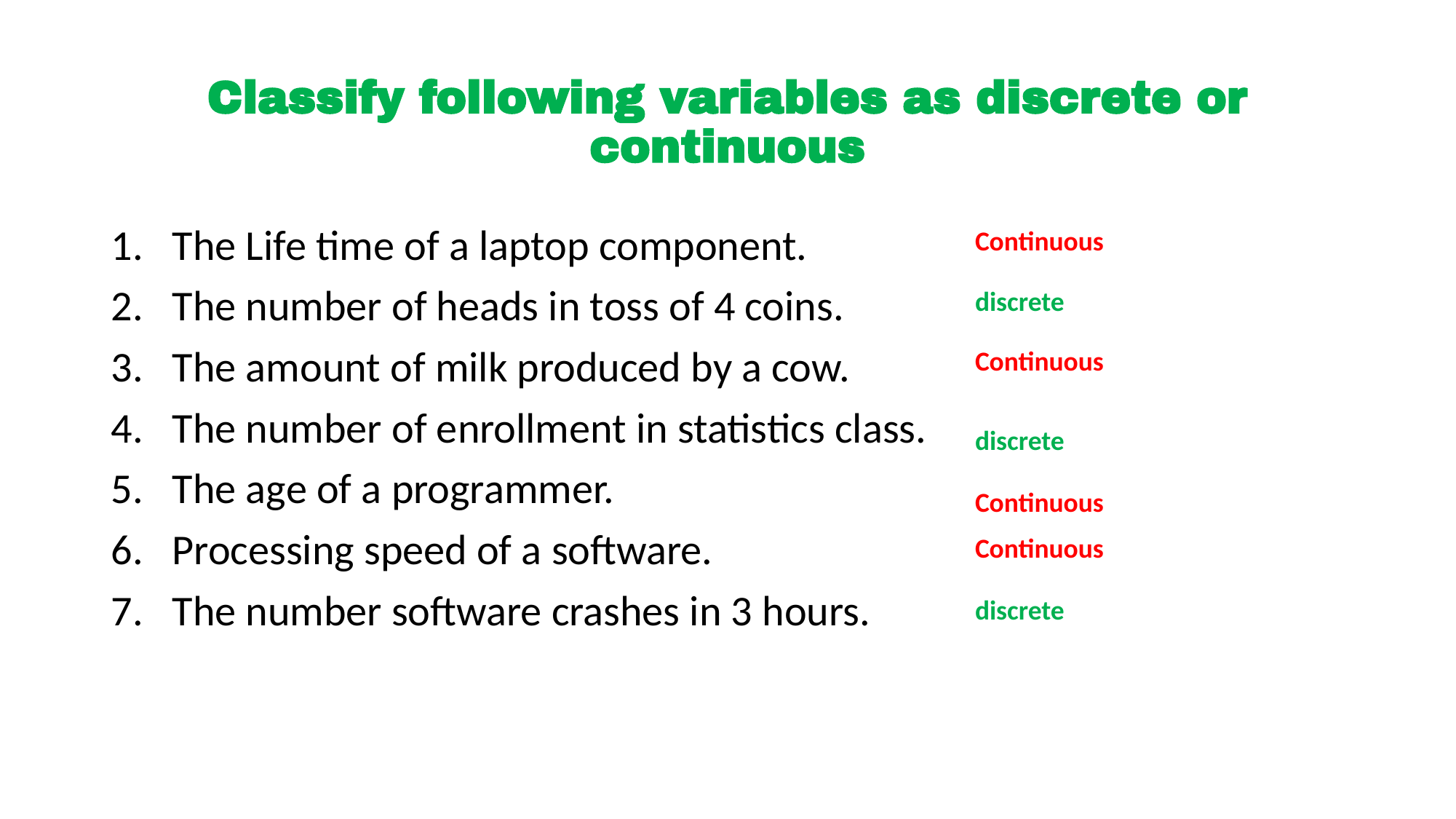

# Classify following variables as discrete or continuous
The Life time of a laptop component.
The number of heads in toss of 4 coins.
The amount of milk produced by a cow.
The number of enrollment in statistics class.
The age of a programmer.
Processing speed of a software.
The number software crashes in 3 hours.
Continuous
discrete
Continuous
discrete
Continuous
Continuous
discrete